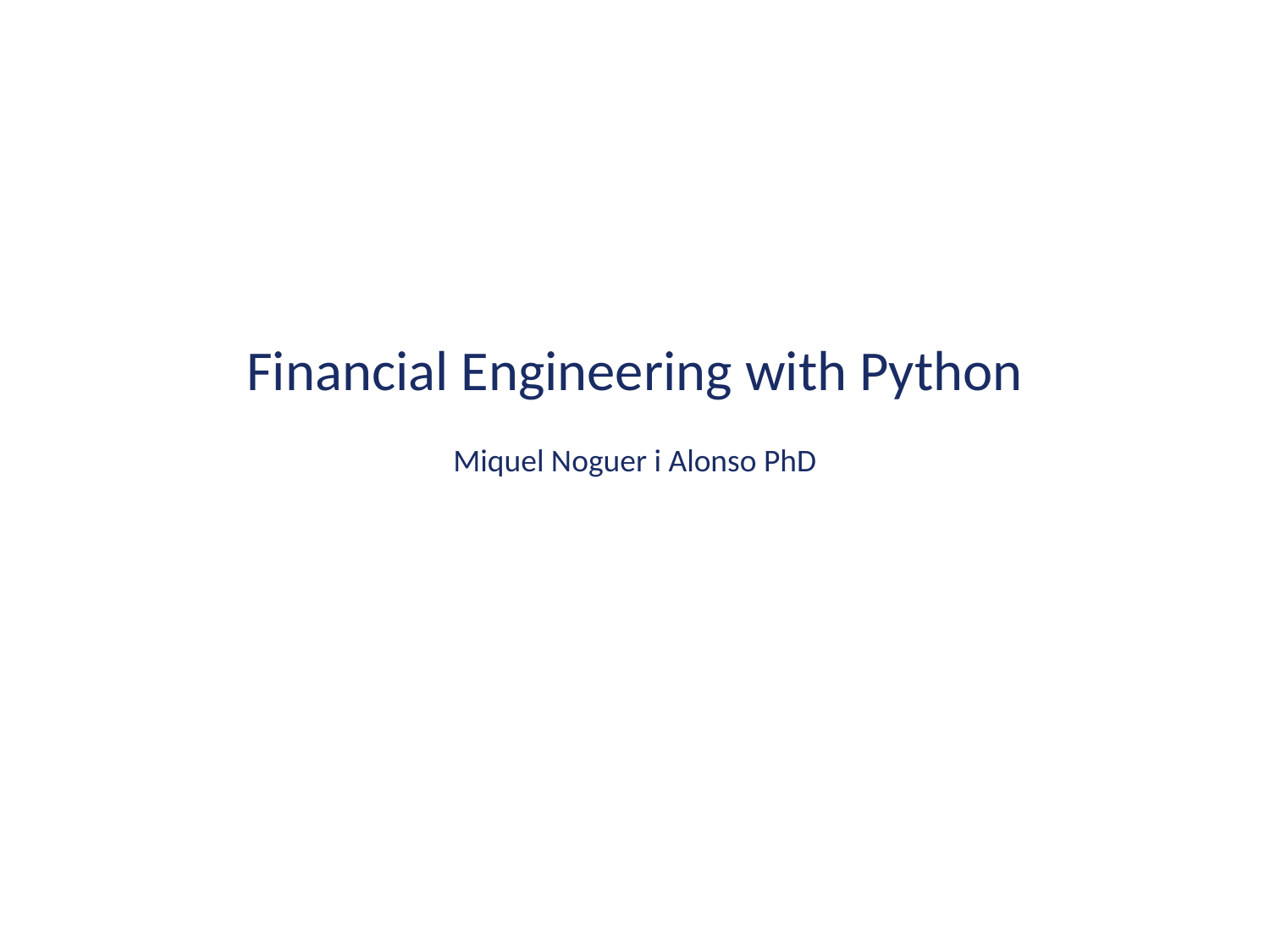

Financial Engineering with Python

Miquel Noguer i Alonso PhD